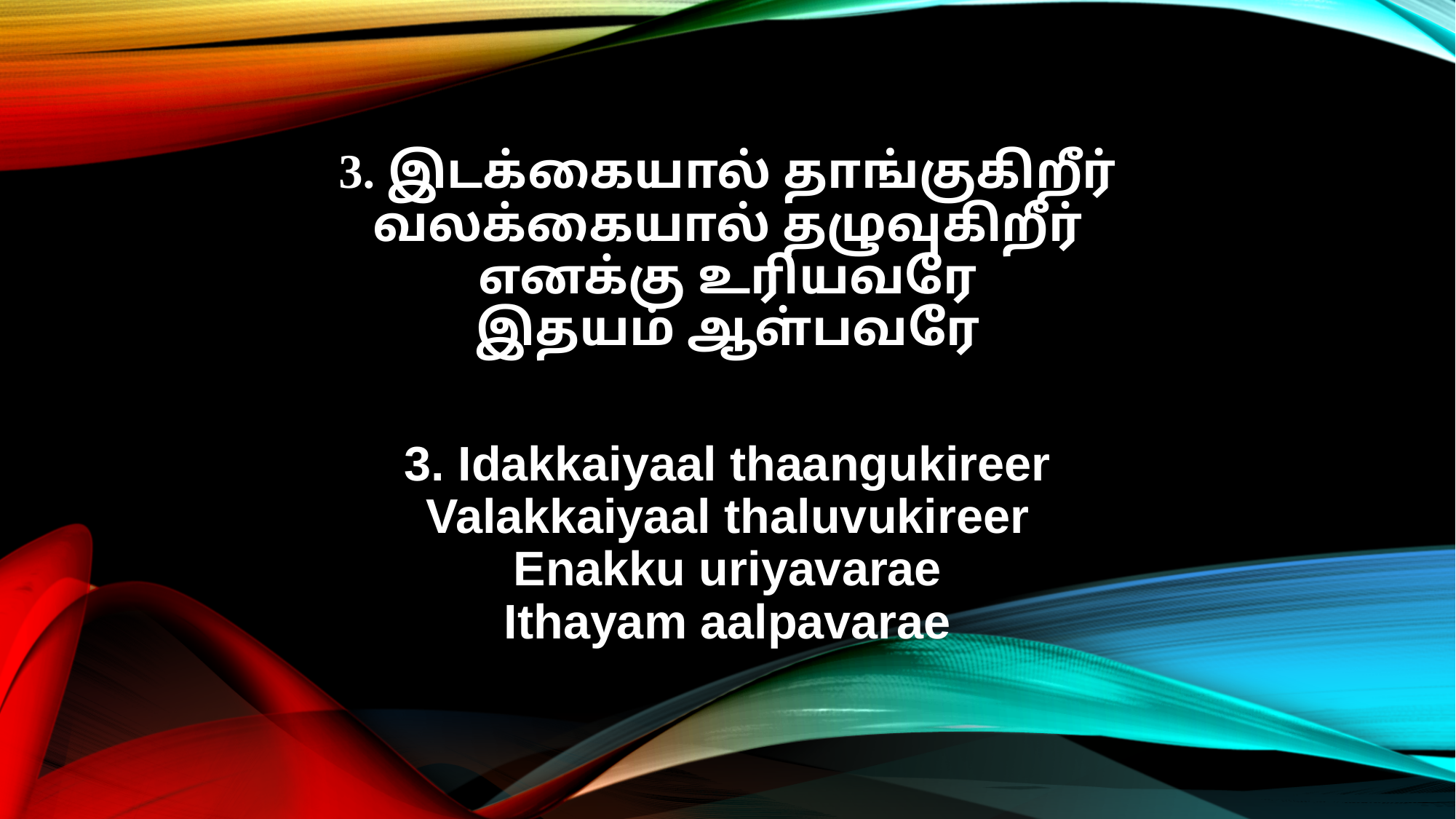

3. இடக்கையால் தாங்குகிறீர்
வலக்கையால் தழுவுகிறீர்
எனக்கு உரியவரே
இதயம் ஆள்பவரே

3. Idakkaiyaal thaangukireer
Valakkaiyaal thaluvukireer
Enakku uriyavarae
Ithayam aalpavarae